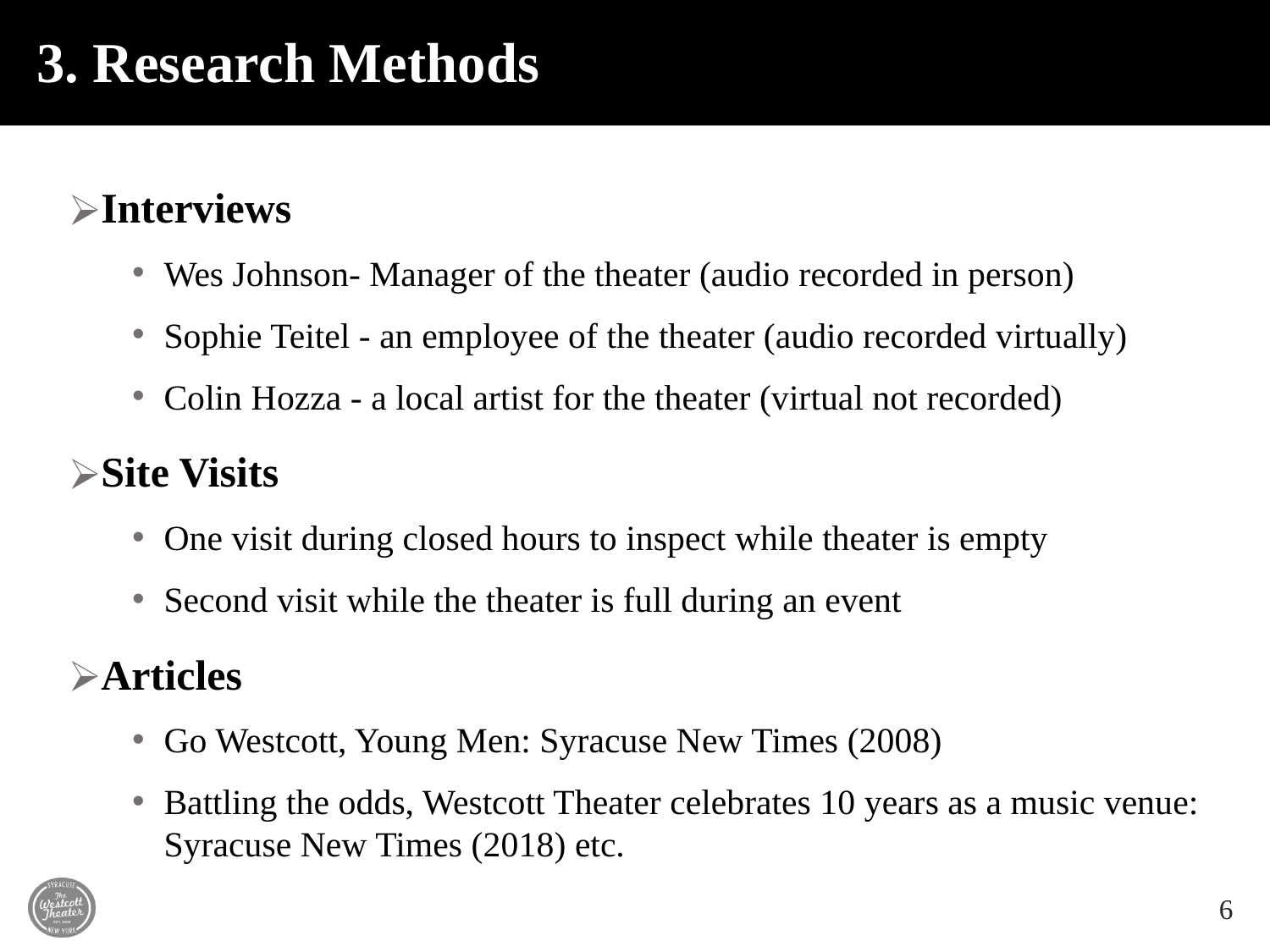

# 3. Research Methods
Interviews
Wes Johnson- Manager of the theater (audio recorded in person)
Sophie Teitel - an employee of the theater (audio recorded virtually)
Colin Hozza - a local artist for the theater (virtual not recorded)
Site Visits
One visit during closed hours to inspect while theater is empty
Second visit while the theater is full during an event
Articles
Go Westcott, Young Men: Syracuse New Times (2008)
Battling the odds, Westcott Theater celebrates 10 years as a music venue: Syracuse New Times (2018) etc.
6